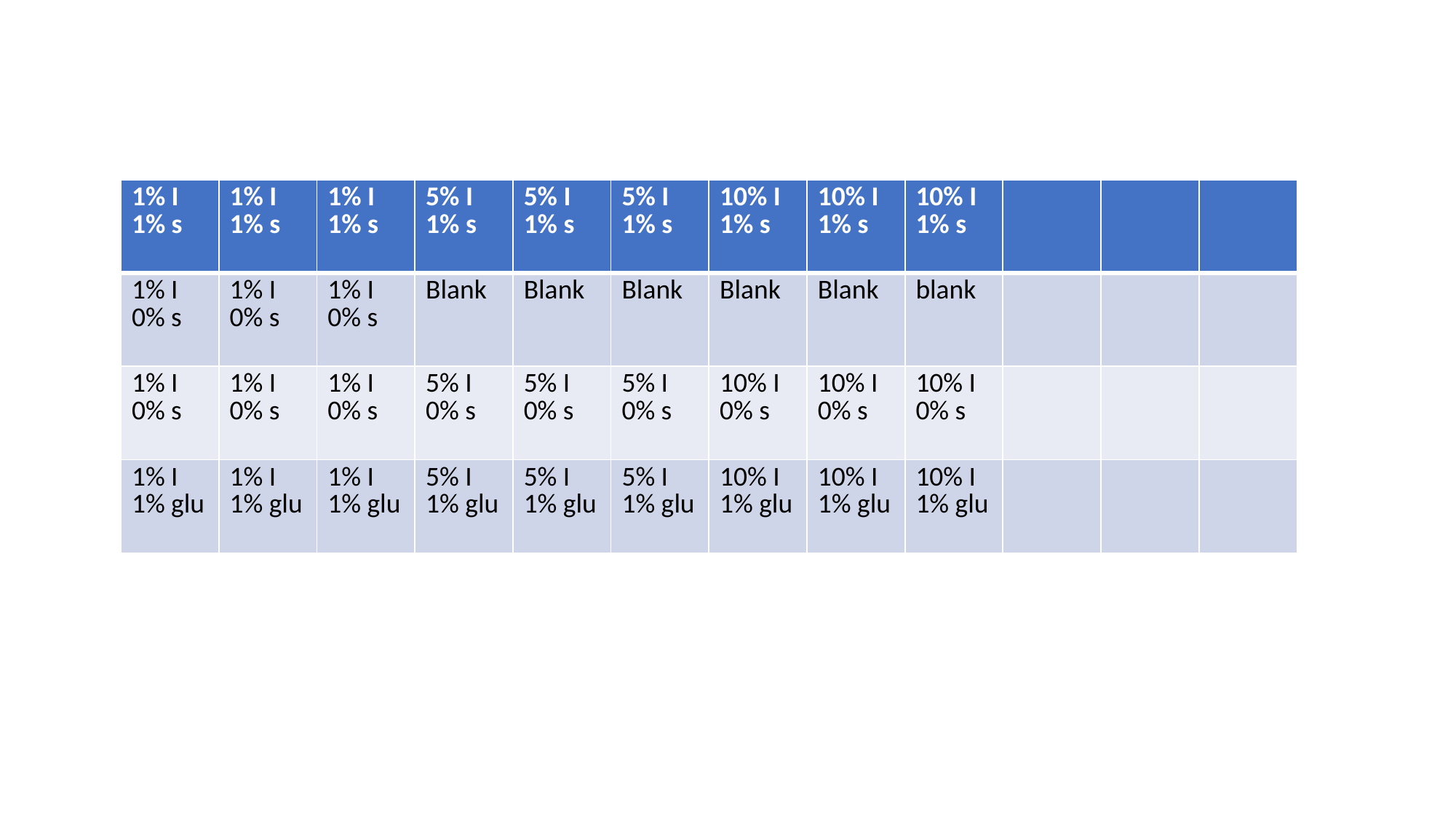

| 1% I 1% s | 1% I 1% s | 1% I 1% s | 5% I 1% s | 5% I 1% s | 5% I 1% s | 10% I 1% s | 10% I 1% s | 10% I 1% s |  |  |  |
| --- | --- | --- | --- | --- | --- | --- | --- | --- | --- | --- | --- |
| 1% I 0% s | 1% I 0% s | 1% I 0% s | Blank | Blank | Blank | Blank | Blank | blank |  |  |  |
| 1% I 0% s | 1% I 0% s | 1% I 0% s | 5% I 0% s | 5% I 0% s | 5% I 0% s | 10% I 0% s | 10% I 0% s | 10% I 0% s |  |  |  |
| 1% I 1% glu | 1% I 1% glu | 1% I 1% glu | 5% I 1% glu | 5% I 1% glu | 5% I 1% glu | 10% I 1% glu | 10% I 1% glu | 10% I 1% glu |  |  |  |